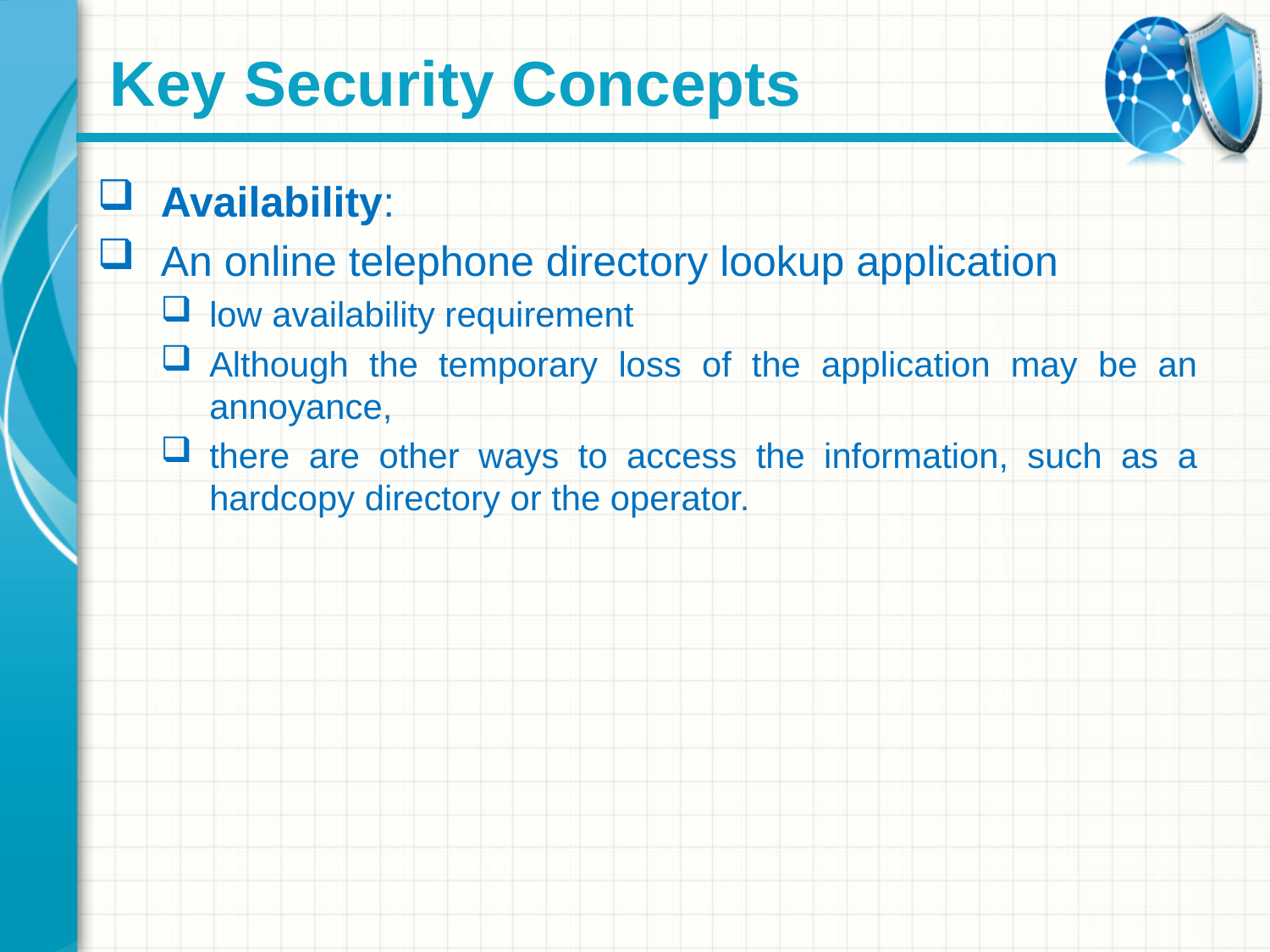

# Key Security Concepts
Availability:
An online telephone directory lookup application
low availability requirement
Although the temporary loss of the application may be an annoyance,
there are other ways to access the information, such as a hardcopy directory or the operator.